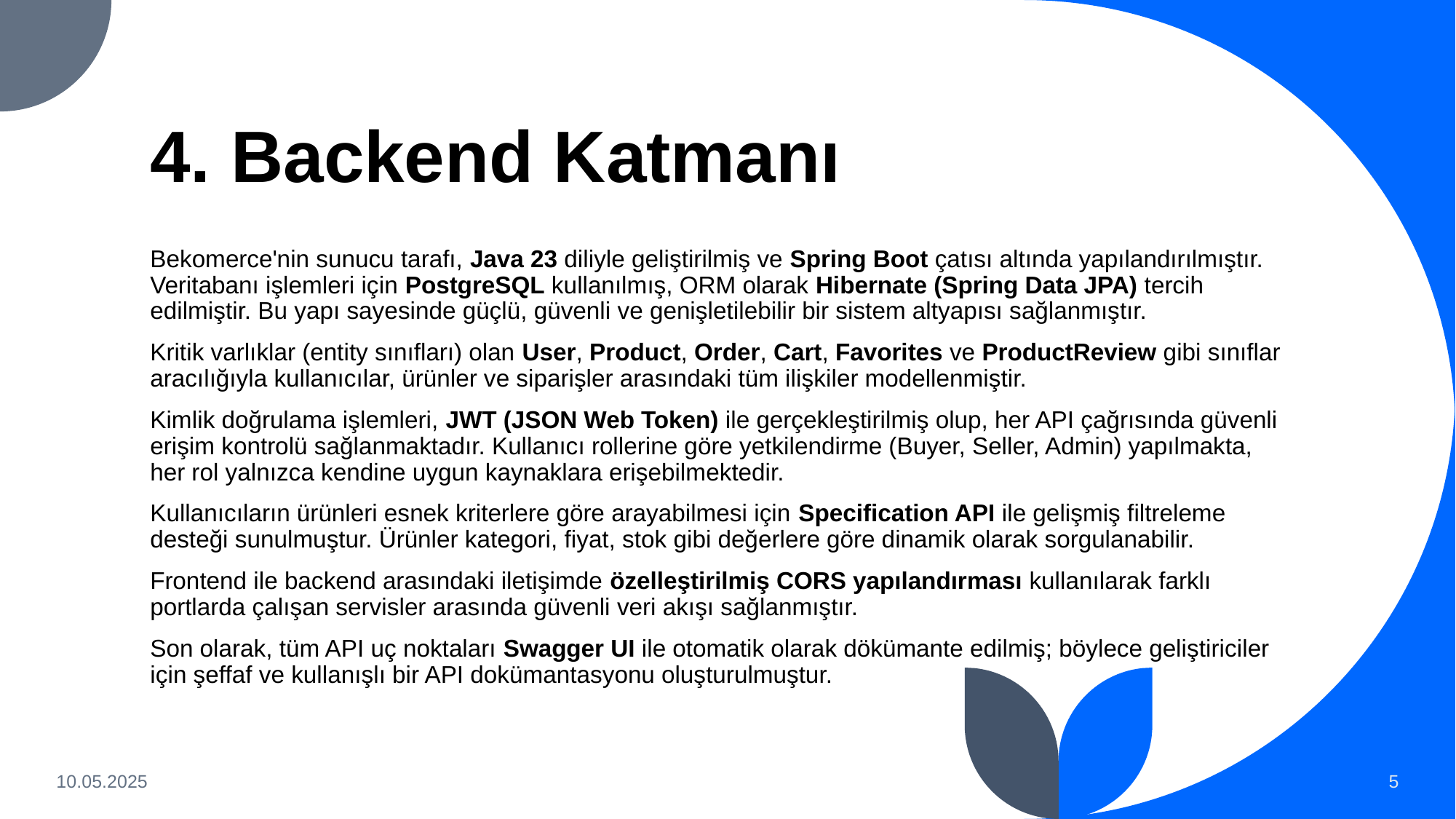

# 4. Backend Katmanı
Bekomerce'nin sunucu tarafı, Java 23 diliyle geliştirilmiş ve Spring Boot çatısı altında yapılandırılmıştır. Veritabanı işlemleri için PostgreSQL kullanılmış, ORM olarak Hibernate (Spring Data JPA) tercih edilmiştir. Bu yapı sayesinde güçlü, güvenli ve genişletilebilir bir sistem altyapısı sağlanmıştır.
Kritik varlıklar (entity sınıfları) olan User, Product, Order, Cart, Favorites ve ProductReview gibi sınıflar aracılığıyla kullanıcılar, ürünler ve siparişler arasındaki tüm ilişkiler modellenmiştir.
Kimlik doğrulama işlemleri, JWT (JSON Web Token) ile gerçekleştirilmiş olup, her API çağrısında güvenli erişim kontrolü sağlanmaktadır. Kullanıcı rollerine göre yetkilendirme (Buyer, Seller, Admin) yapılmakta, her rol yalnızca kendine uygun kaynaklara erişebilmektedir.
Kullanıcıların ürünleri esnek kriterlere göre arayabilmesi için Specification API ile gelişmiş filtreleme desteği sunulmuştur. Ürünler kategori, fiyat, stok gibi değerlere göre dinamik olarak sorgulanabilir.
Frontend ile backend arasındaki iletişimde özelleştirilmiş CORS yapılandırması kullanılarak farklı portlarda çalışan servisler arasında güvenli veri akışı sağlanmıştır.
Son olarak, tüm API uç noktaları Swagger UI ile otomatik olarak dökümante edilmiş; böylece geliştiriciler için şeffaf ve kullanışlı bir API dokümantasyonu oluşturulmuştur.
10.05.2025
5